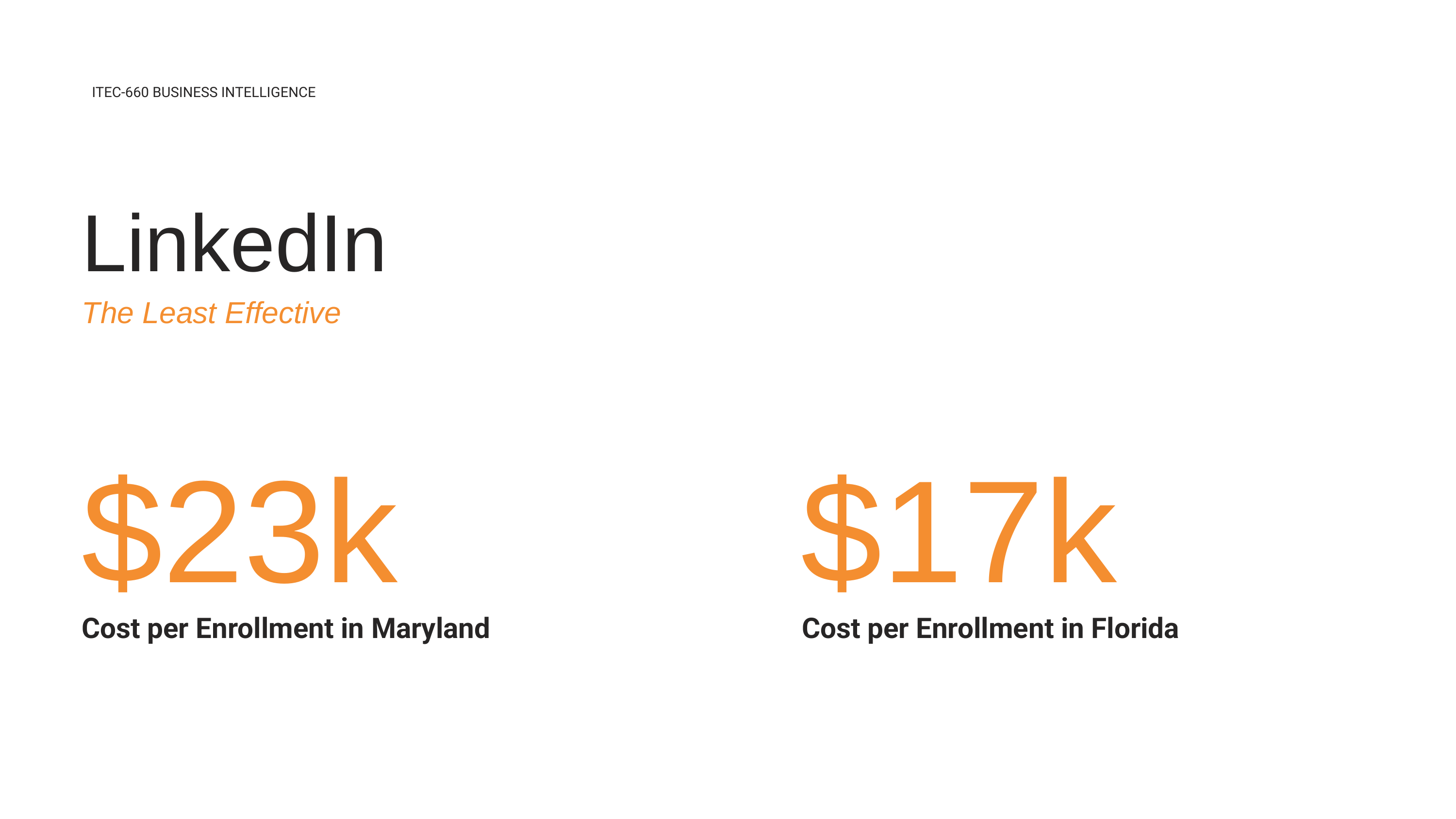

ITEC-660 BUSINESS INTELLIGENCE
LinkedIn
The Least Effective
$23k
$17k
Cost per Enrollment in Maryland
Cost per Enrollment in Florida